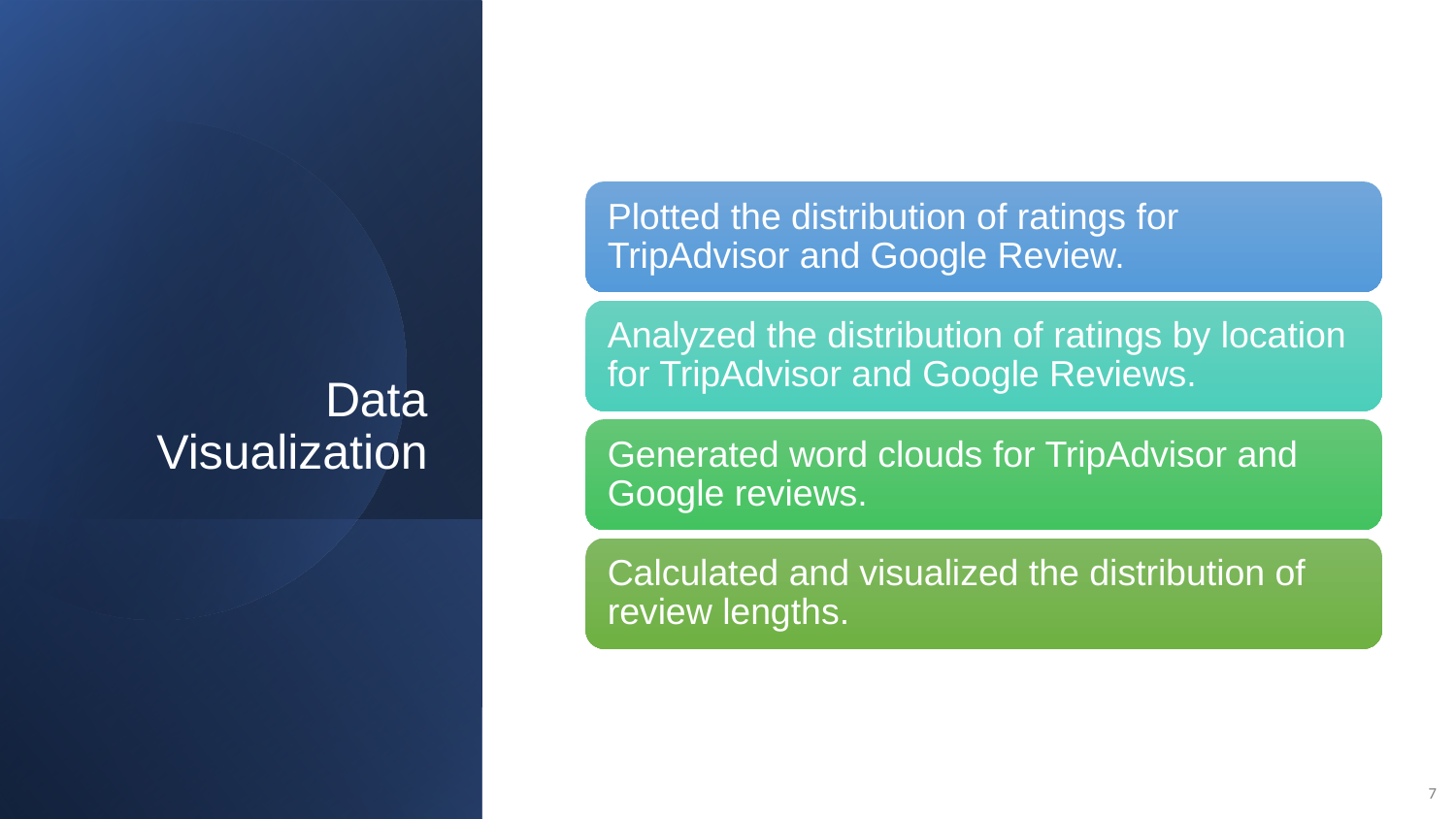

Plotted the distribution of ratings for TripAdvisor and Google Review.
Analyzed the distribution of ratings by location for TripAdvisor and Google Reviews.
Generated word clouds for TripAdvisor and Google reviews.
Calculated and visualized the distribution of review lengths.

# Data Visualization

7